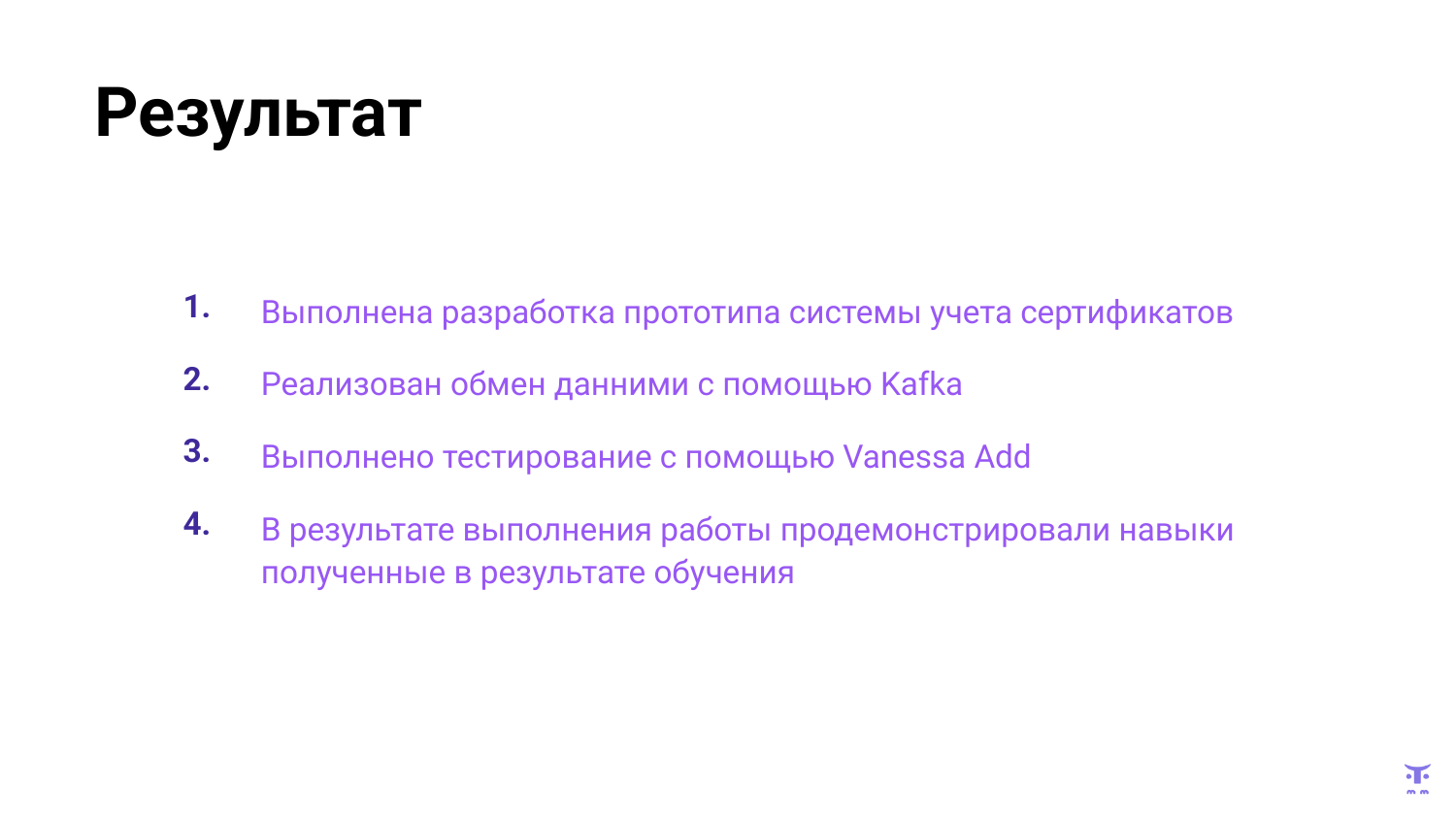

# Результат

| 1. | Выполнена разработка прототипа системы учета сертификатов |
| --- | --- |
| 2. | Реализован обмен данними с помощью Kafka |
| 3. | Выполнено тестирование с помощью Vanessa Add |
| 4. | В результате выполнения работы продемонстрировали навыки полученные в результате обучения |